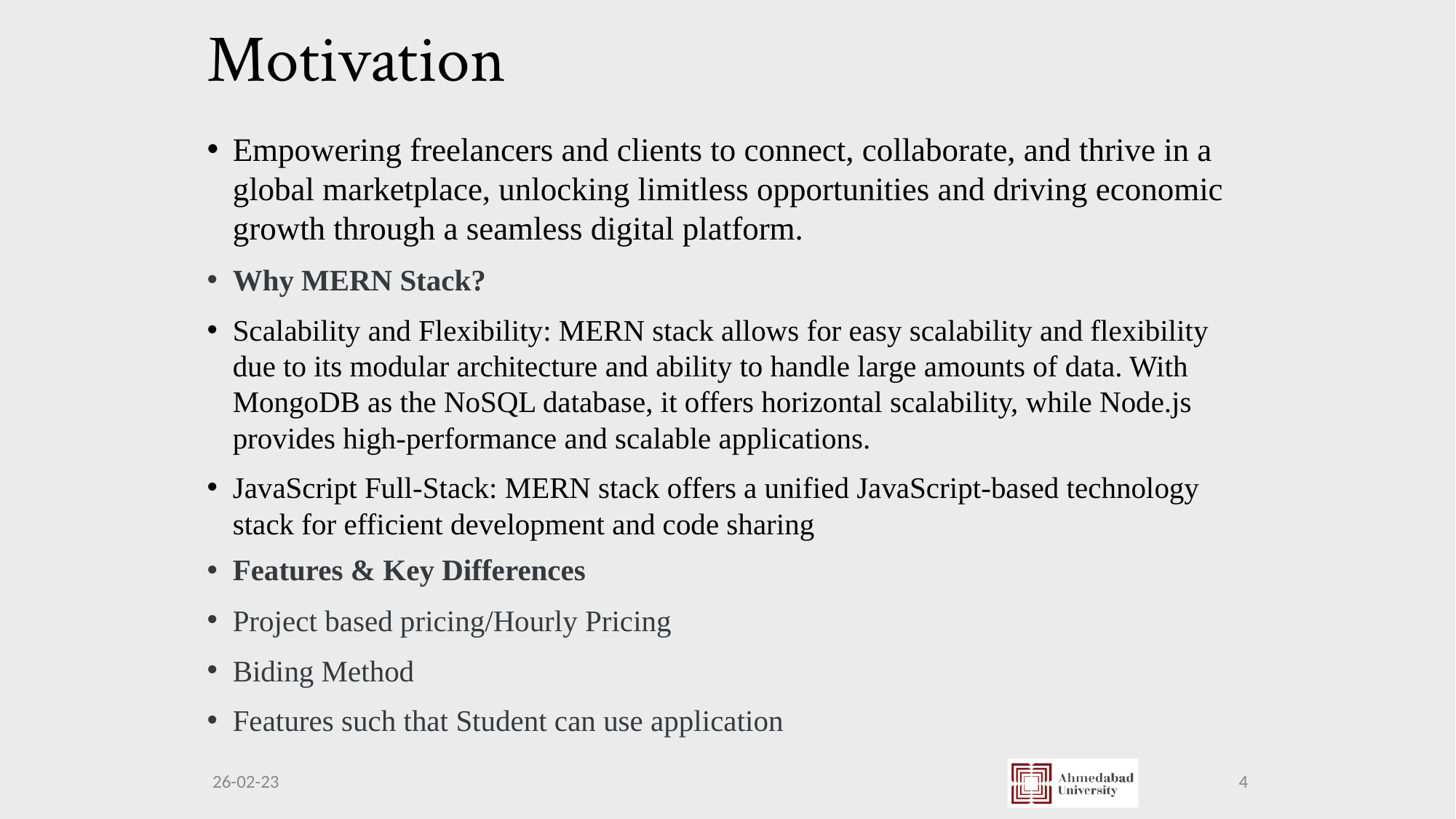

# Motivation
Empowering freelancers and clients to connect, collaborate, and thrive in a global marketplace, unlocking limitless opportunities and driving economic growth through a seamless digital platform.
Why MERN Stack?
Scalability and Flexibility: MERN stack allows for easy scalability and flexibility due to its modular architecture and ability to handle large amounts of data. With MongoDB as the NoSQL database, it offers horizontal scalability, while Node.js provides high-performance and scalable applications.
JavaScript Full-Stack: MERN stack offers a unified JavaScript-based technology stack for efficient development and code sharing
Features & Key Differences
Project based pricing/Hourly Pricing
Biding Method
Features such that Student can use application

4
26-02-23